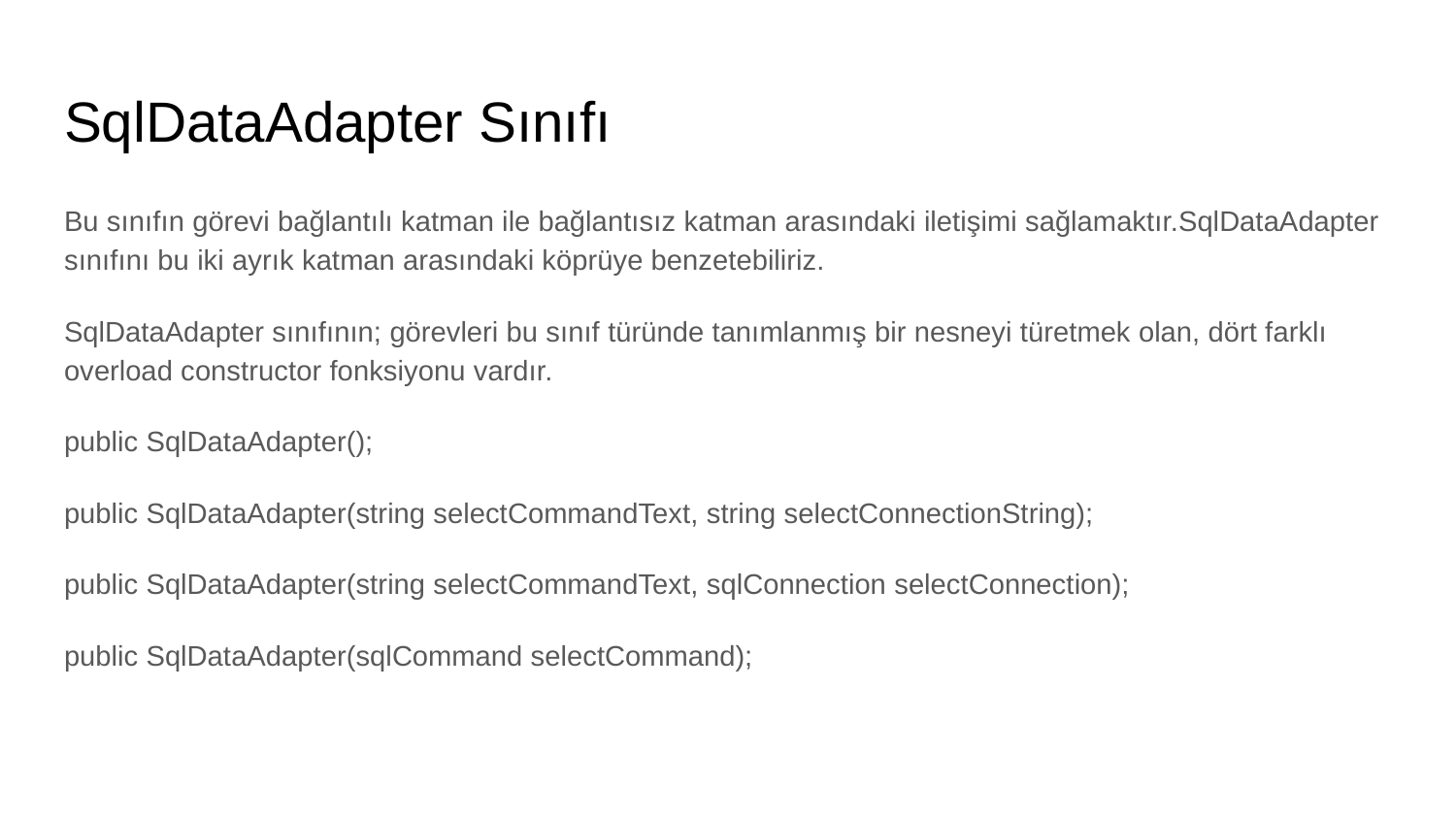

# SqlDataAdapter Sınıfı
Bu sınıfın görevi bağlantılı katman ile bağlantısız katman arasındaki iletişimi sağlamaktır.SqlDataAdapter sınıfını bu iki ayrık katman arasındaki köprüye benzetebiliriz.
SqlDataAdapter sınıfının; görevleri bu sınıf türünde tanımlanmış bir nesneyi türetmek olan, dört farklı overload constructor fonksiyonu vardır.
public SqlDataAdapter();
public SqlDataAdapter(string selectCommandText, string selectConnectionString);
public SqlDataAdapter(string selectCommandText, sqlConnection selectConnection);
public SqlDataAdapter(sqlCommand selectCommand);